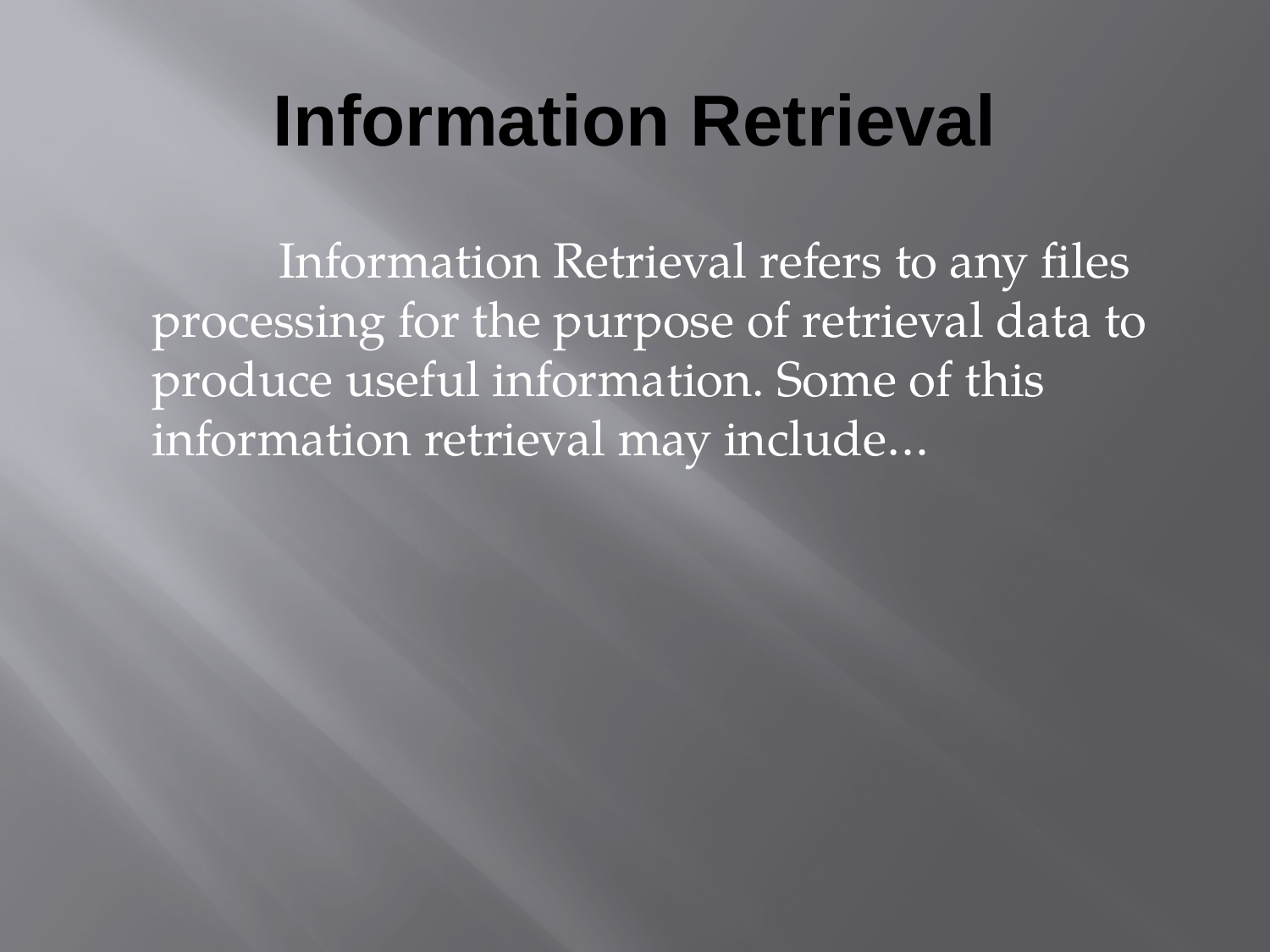

# Information Retrieval
		Information Retrieval refers to any files processing for the purpose of retrieval data to produce useful information. Some of this information retrieval may include…